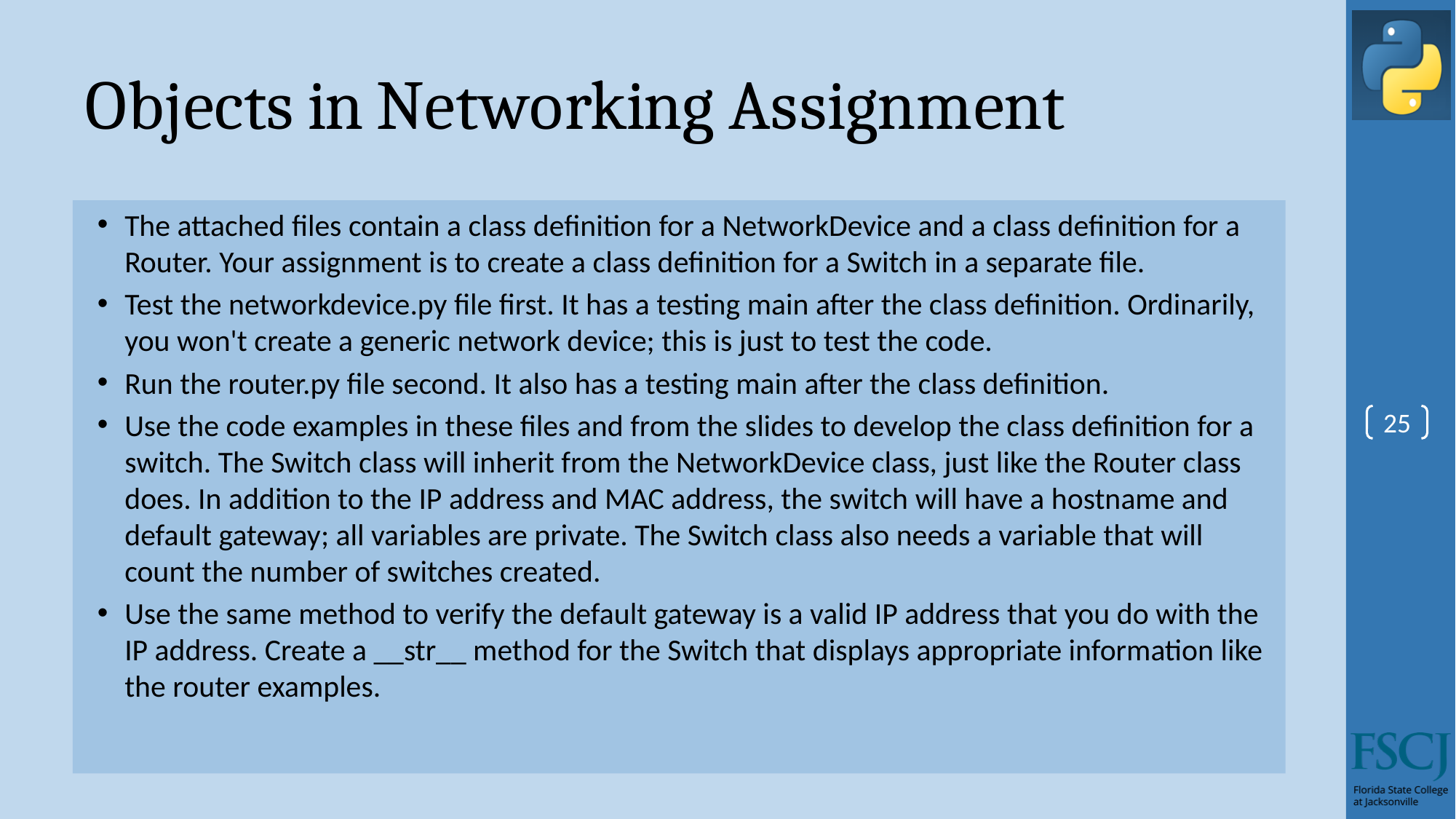

# Objects in Networking Assignment
The attached files contain a class definition for a NetworkDevice and a class definition for a Router. Your assignment is to create a class definition for a Switch in a separate file.
Test the networkdevice.py file first. It has a testing main after the class definition. Ordinarily, you won't create a generic network device; this is just to test the code.
Run the router.py file second. It also has a testing main after the class definition.
Use the code examples in these files and from the slides to develop the class definition for a switch. The Switch class will inherit from the NetworkDevice class, just like the Router class does. In addition to the IP address and MAC address, the switch will have a hostname and default gateway; all variables are private. The Switch class also needs a variable that will count the number of switches created.
Use the same method to verify the default gateway is a valid IP address that you do with the IP address. Create a __str__ method for the Switch that displays appropriate information like the router examples.

25